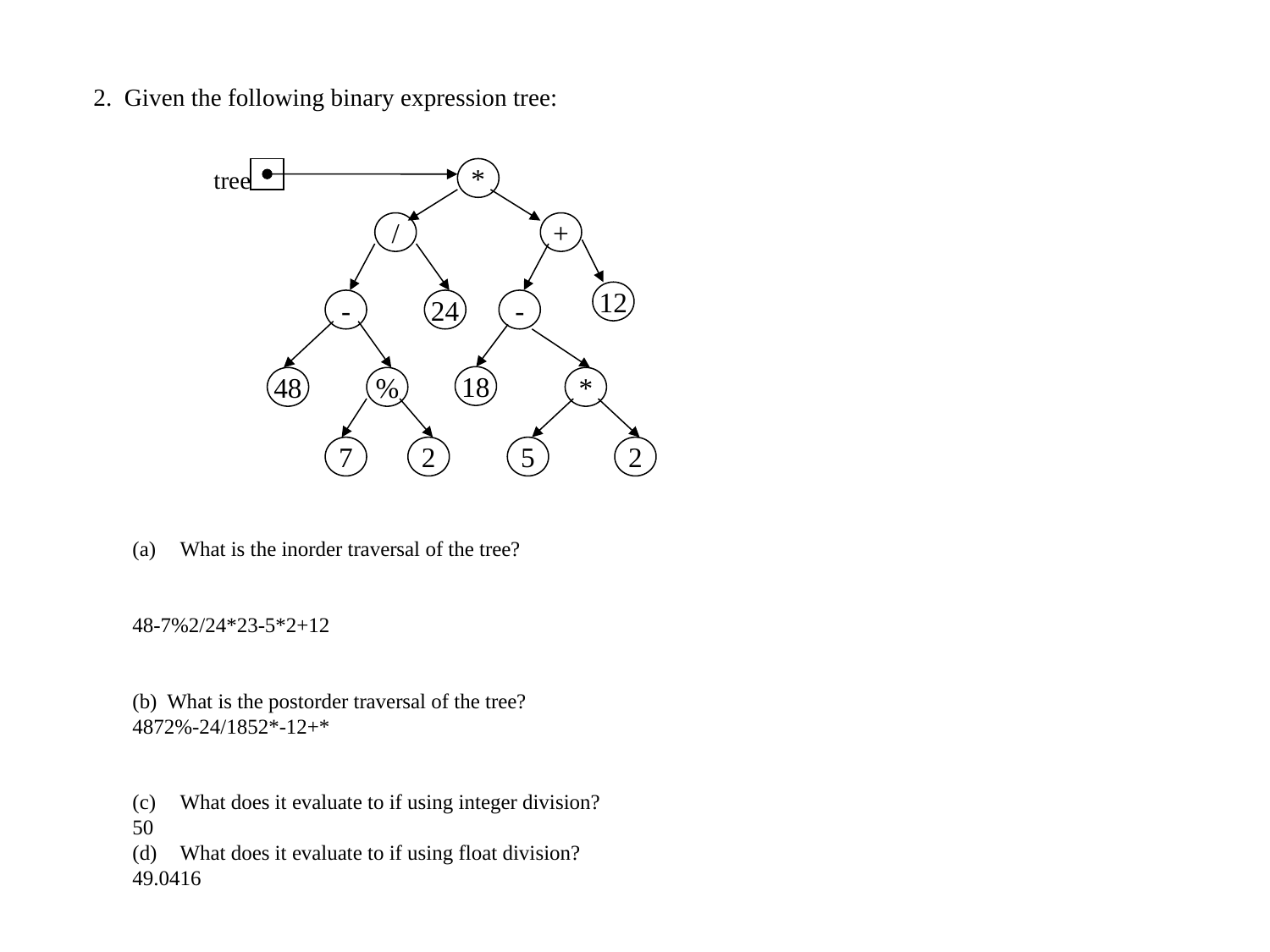

2.  Given the following binary expression tree:
tree

*

/
+

12
-
24
-

18
48
%
*

7
2
5
2
What is the inorder traversal of the tree?

48-7%2/24*23-5*2+12

(b)  What is the postorder traversal of the tree?
4872%-24/1852*-12+*

What does it evaluate to if using integer division?
50
   What does it evaluate to if using float division?
49.0416